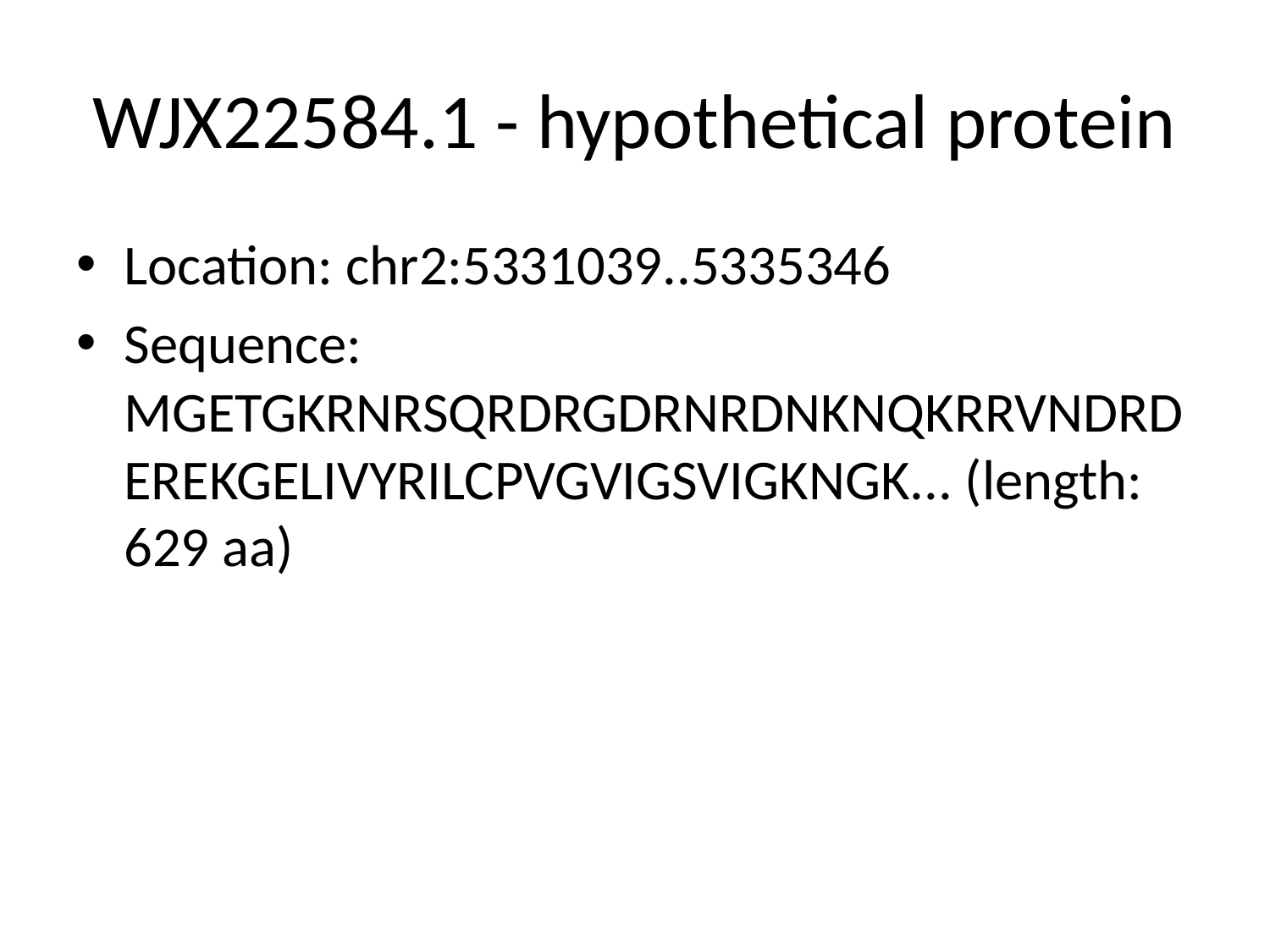

# WJX22584.1 - hypothetical protein
Location: chr2:5331039..5335346
Sequence: MGETGKRNRSQRDRGDRNRDNKNQKRRVNDRDEREKGELIVYRILCPVGVIGSVIGKNGK... (length: 629 aa)